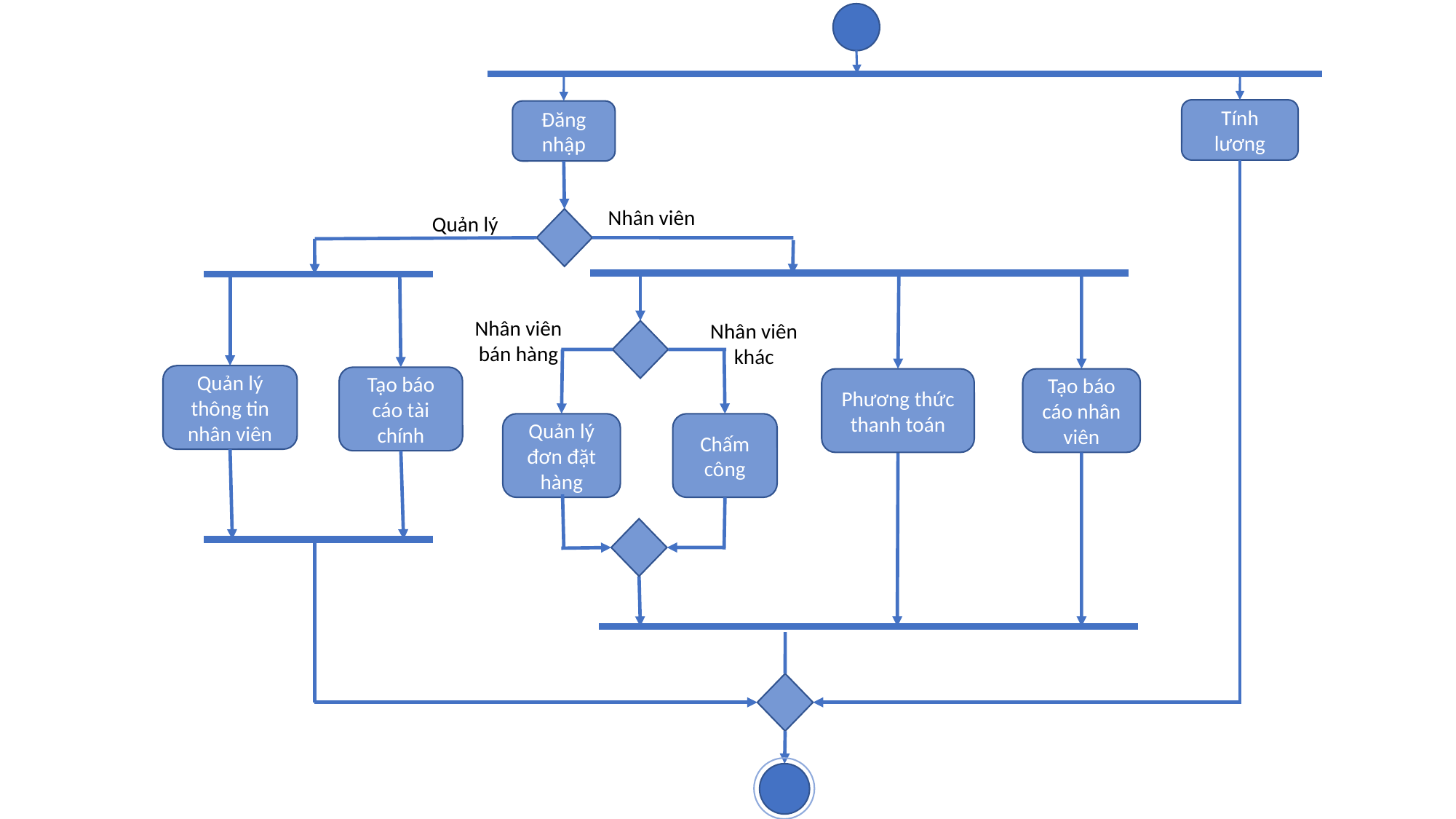

Tính lương
Đăng nhập
Nhân viên
Quản lý

Nhân viên bán hàng
Nhân viên khác

Quản lý
thông tin nhân viên
Tạo báo cáo tài chính
Phương thức thanh toán
Tạo báo cáo nhân viên
Quản lý đơn đặt hàng
Chấm công